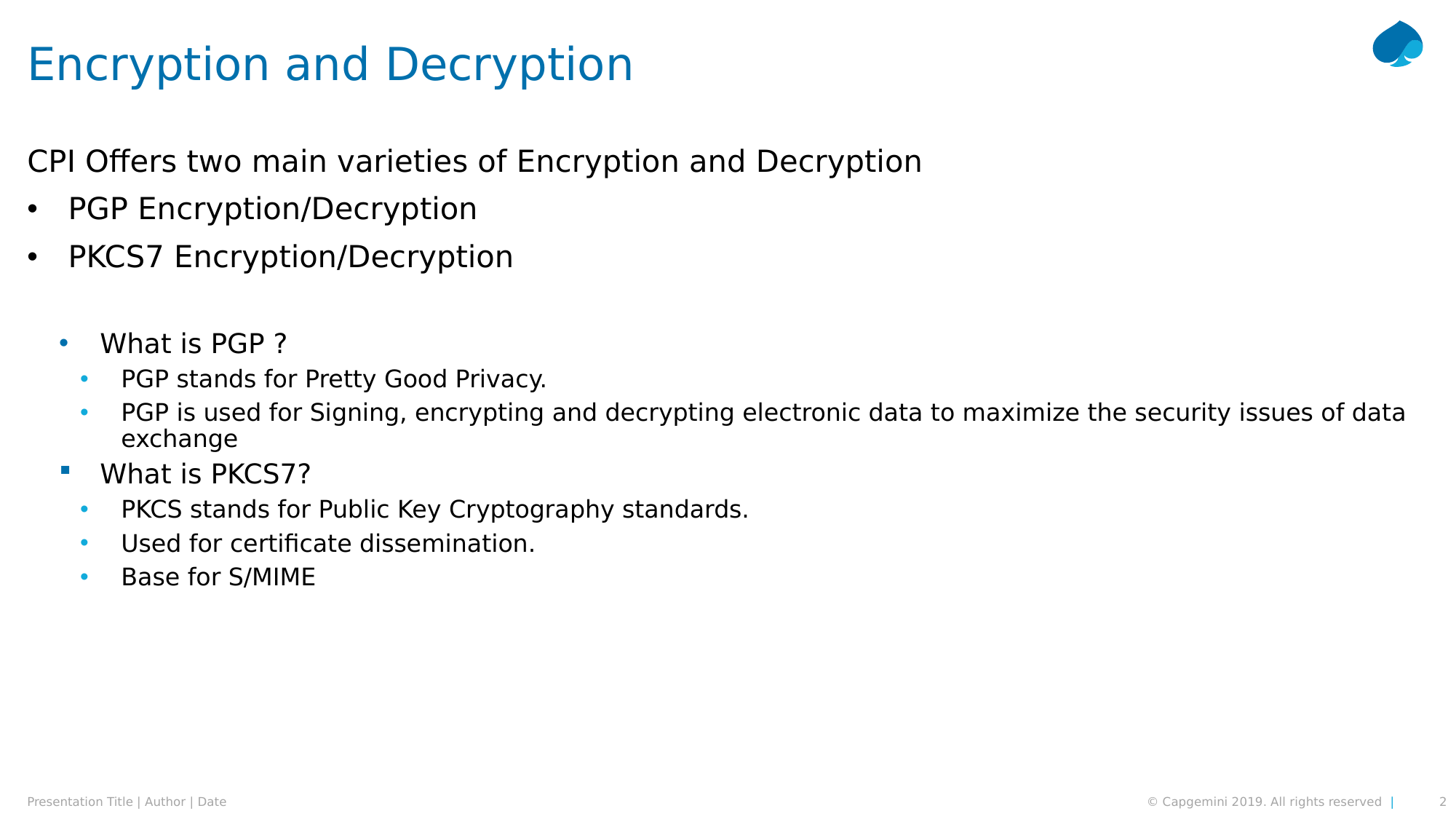

# Encryption and Decryption
CPI Offers two main varieties of Encryption and Decryption
PGP Encryption/Decryption
PKCS7 Encryption/Decryption

What is PGP ?
PGP stands for Pretty Good Privacy.
PGP is used for Signing, encrypting and decrypting electronic data to maximize the security issues of data exchange
What is PKCS7?
PKCS stands for Public Key Cryptography standards.
Used for certificate dissemination.
Base for S/MIME